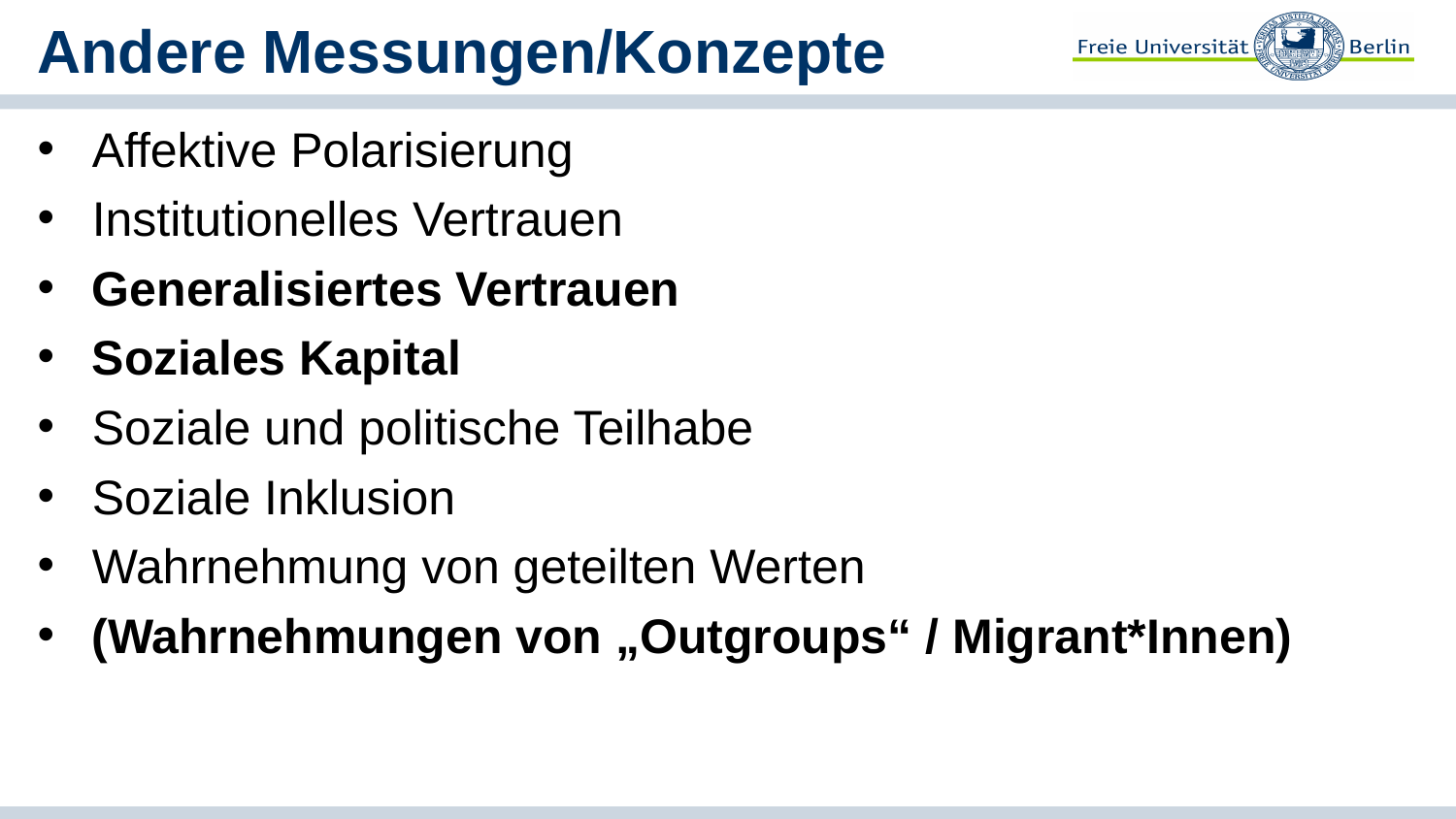

# Andere Messungen/Konzepte
Affektive Polarisierung
Institutionelles Vertrauen
Generalisiertes Vertrauen
Soziales Kapital
Soziale und politische Teilhabe
Soziale Inklusion
Wahrnehmung von geteilten Werten
(Wahrnehmungen von „Outgroups“ / Migrant*Innen)